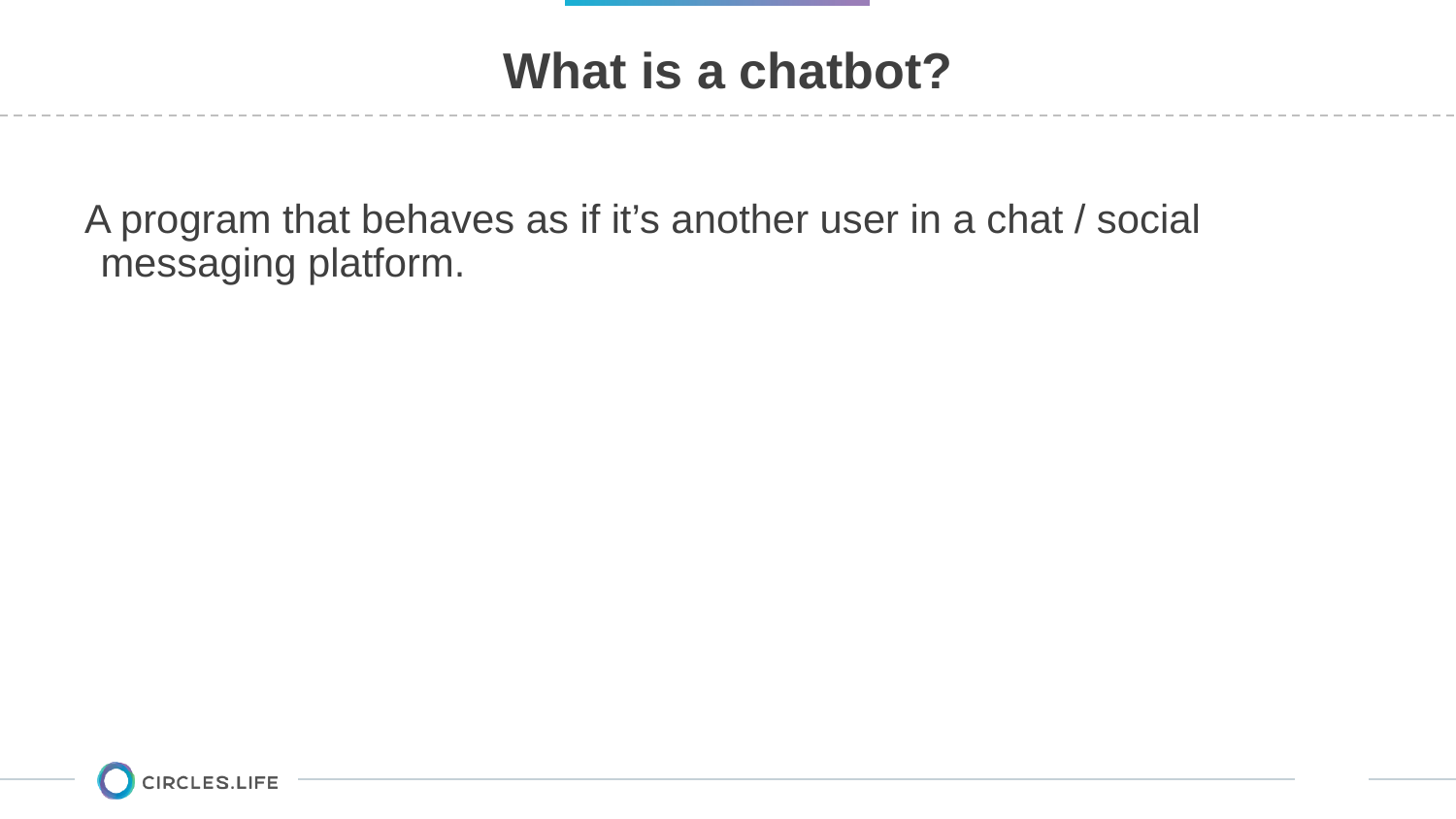

# What is a chatbot?
A program that behaves as if it’s another user in a chat / social messaging platform.